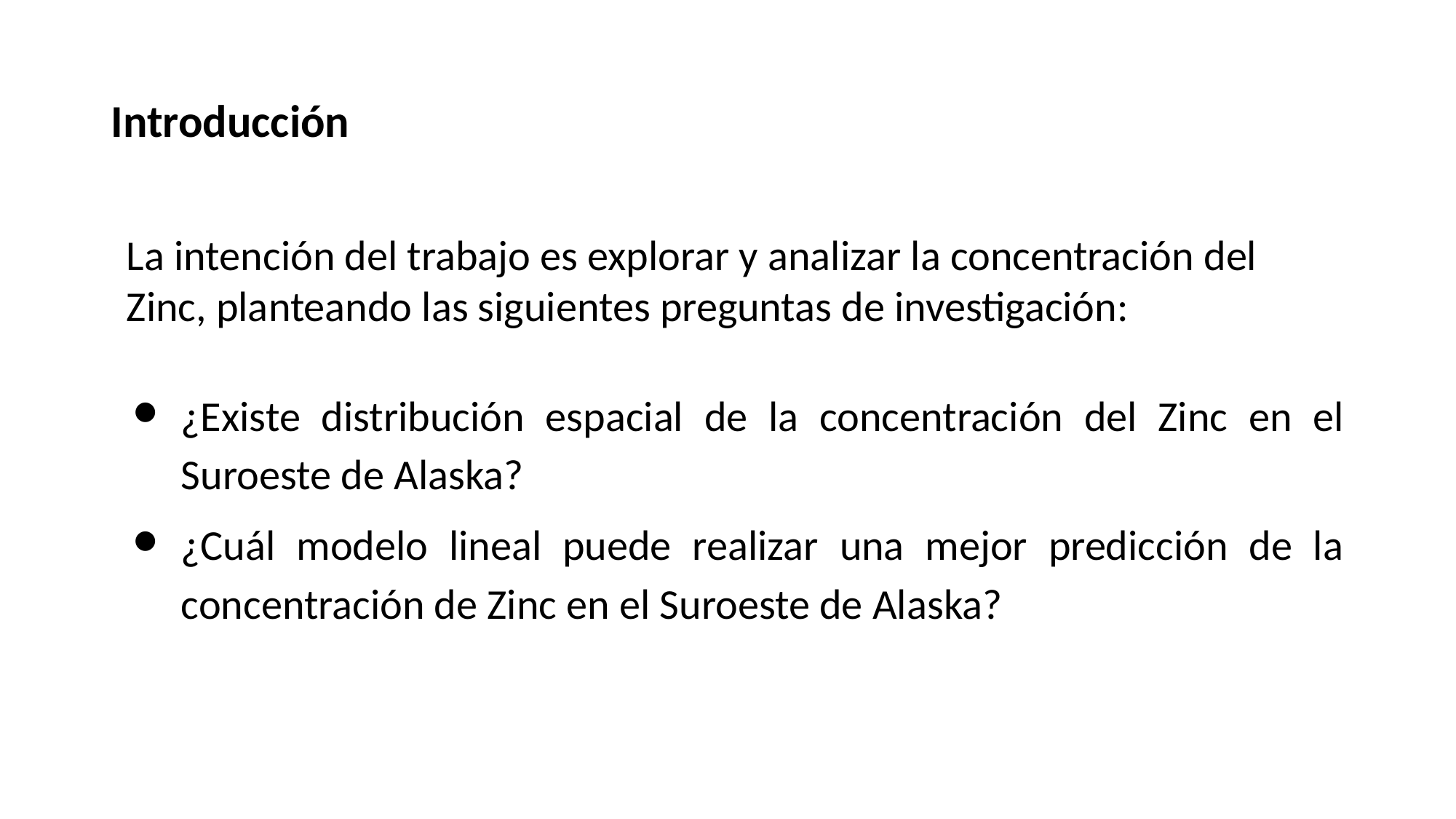

# Introducción
La intención del trabajo es explorar y analizar la concentración del Zinc, planteando las siguientes preguntas de investigación:

¿Existe distribución espacial de la concentración del Zinc en el Suroeste de Alaska?
¿Cuál modelo lineal puede realizar una mejor predicción de la concentración de Zinc en el Suroeste de Alaska?